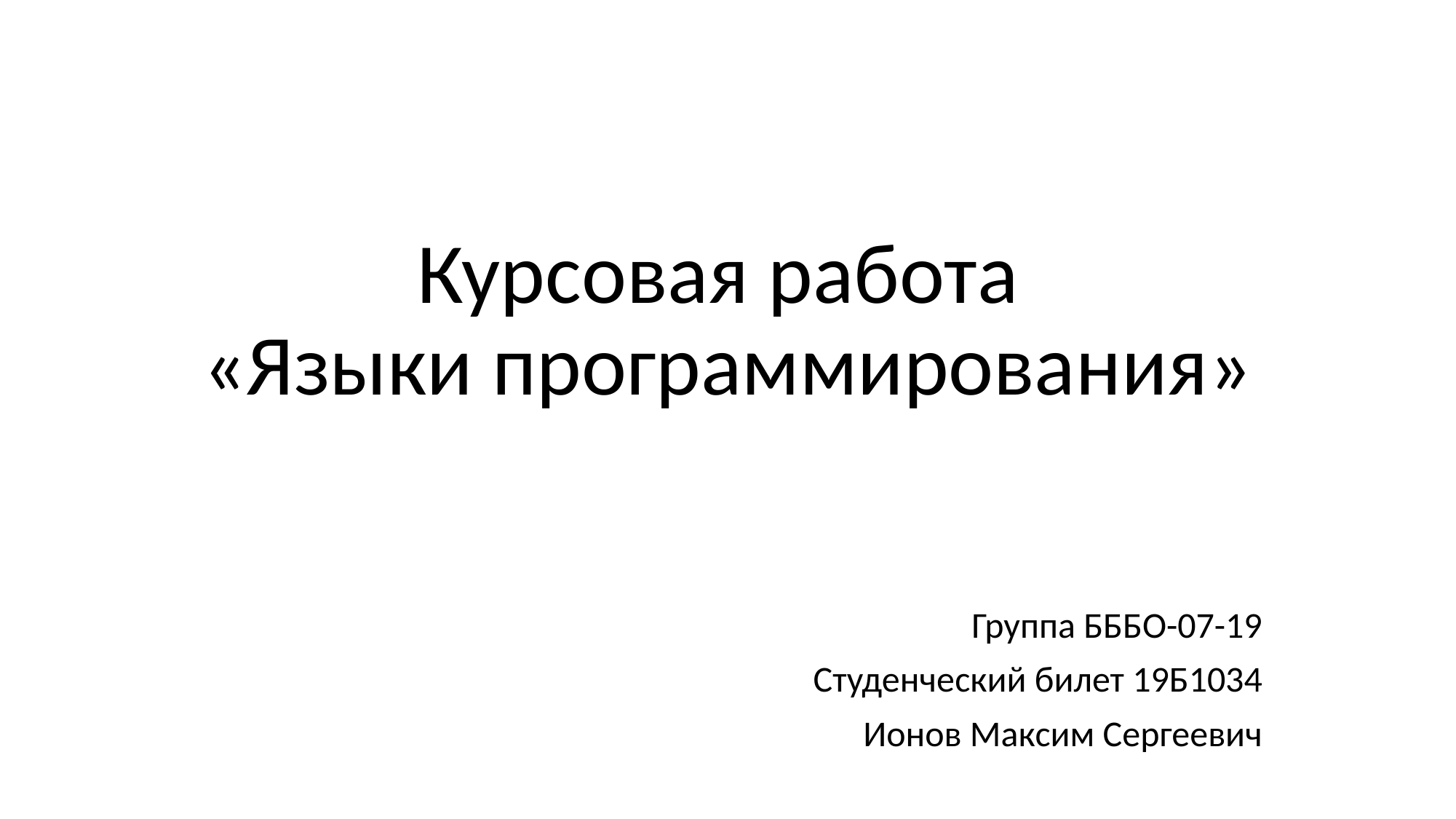

# Курсовая работа «Языки программирования»
Группа БББО-07-19
Студенческий билет 19Б1034
Ионов Максим Сергеевич